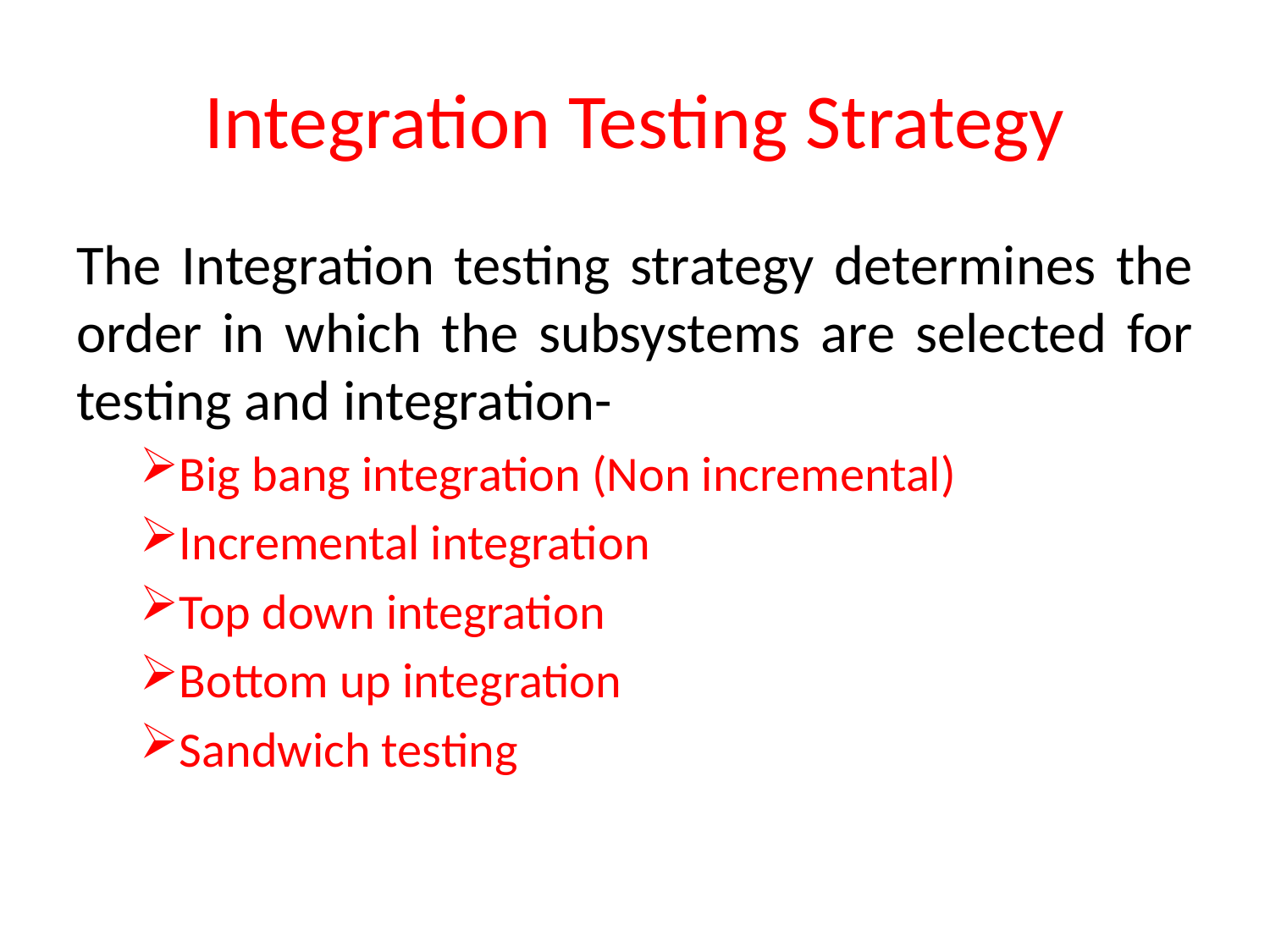

# Integration Testing Strategy
The Integration testing strategy determines the order in which the subsystems are selected for testing and integration-
Big bang integration (Non incremental)
Incremental integration
Top down integration
Bottom up integration
Sandwich testing